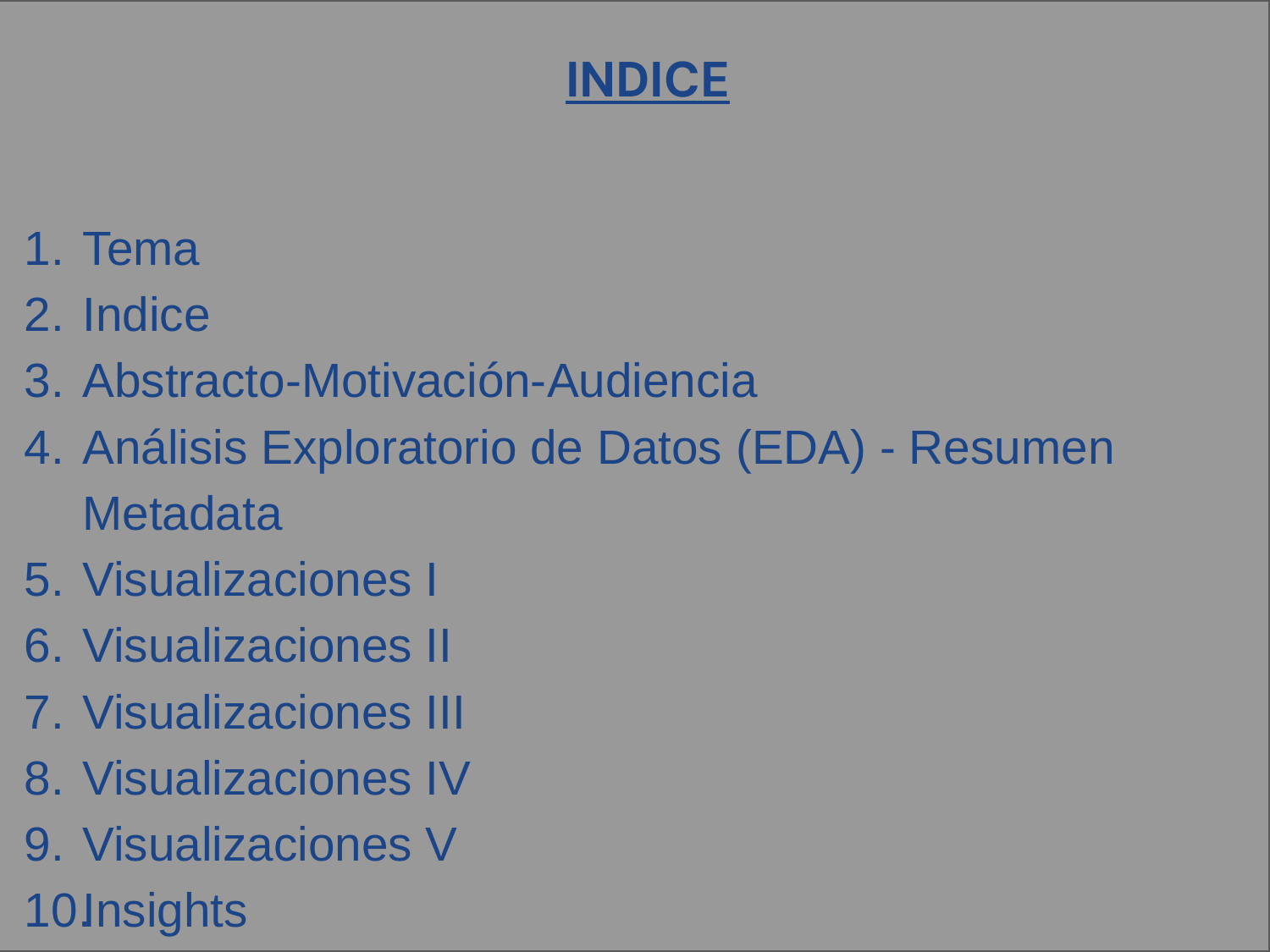

INDICE

Tema
Indice
Abstracto-Motivación-Audiencia
Análisis Exploratorio de Datos (EDA) - Resumen Metadata
Visualizaciones I
Visualizaciones II
Visualizaciones III
Visualizaciones IV
Visualizaciones V
Insights

# INDICE